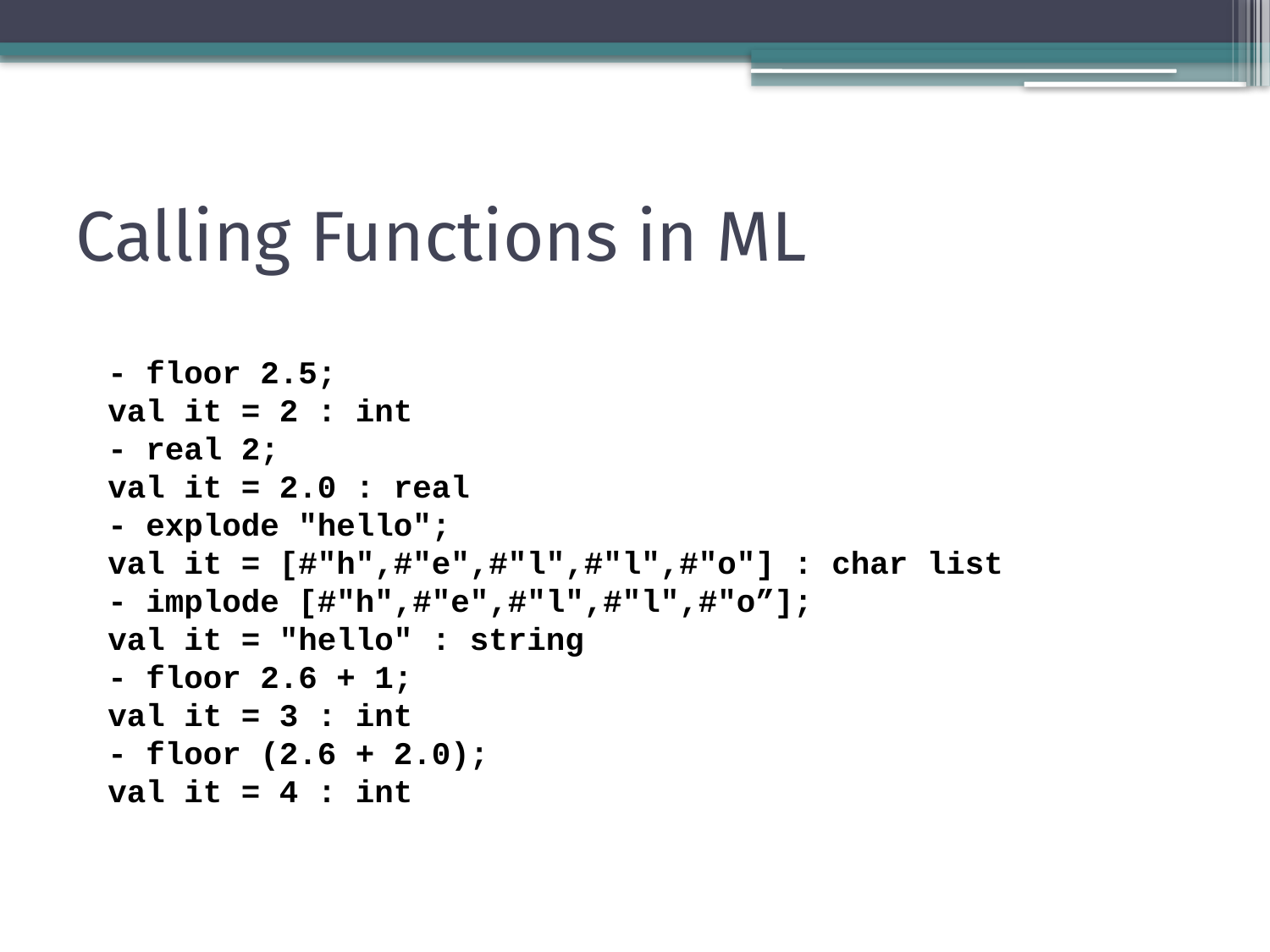

# Calling Functions in ML
- floor 2.5;
val it = 2 : int
- real 2;
val it = 2.0 : real
- explode "hello";
val it = [#"h",#"e",#"l",#"l",#"o"] : char list
- implode [#"h",#"e",#"l",#"l",#"o”];
val it = "hello" : string
- floor 2.6 + 1;
val it = 3 : int
- floor (2.6 + 2.0);
val it = 4 : int